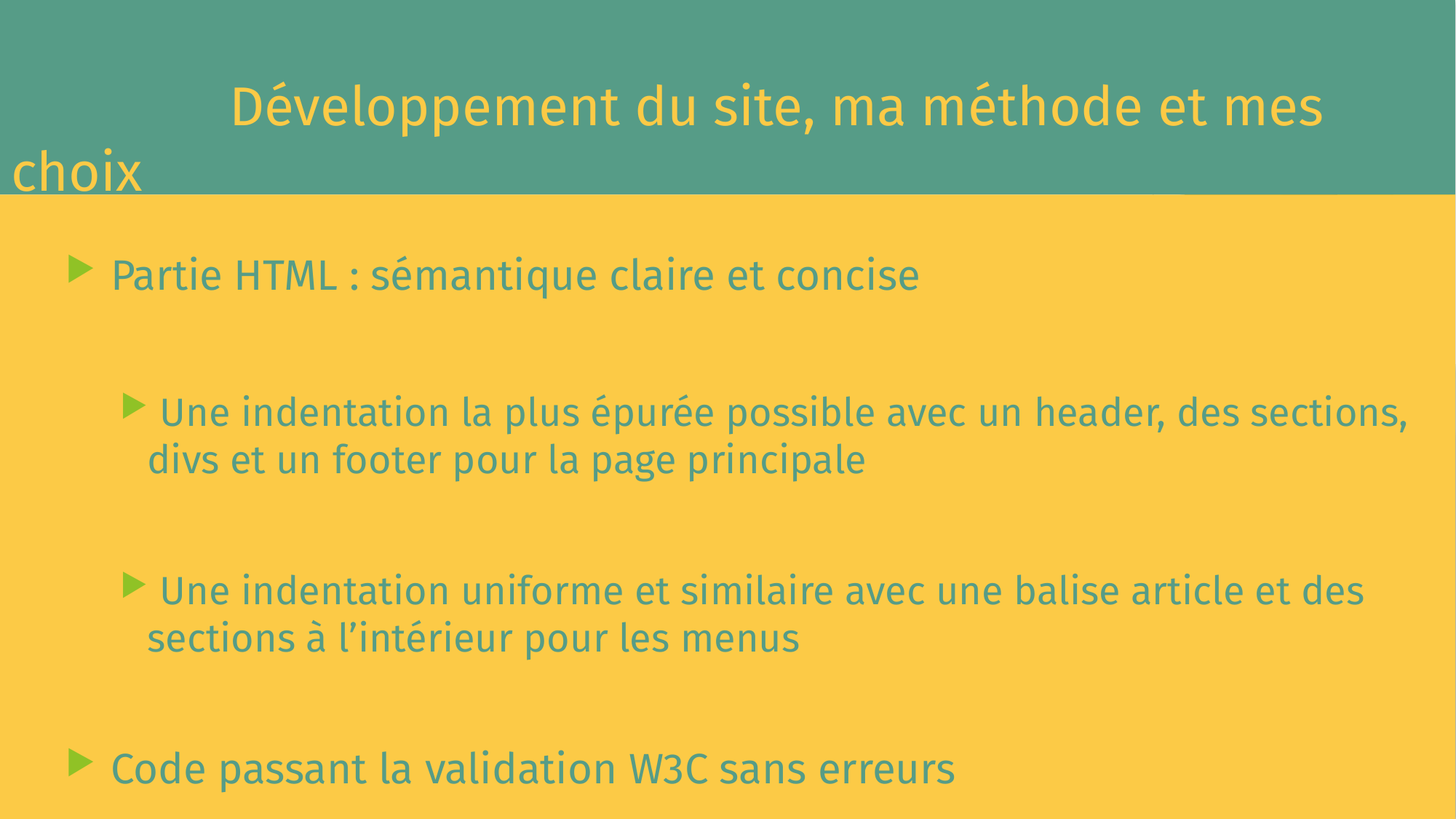

# Développement du site, ma méthode et mes choix

 Partie HTML : sémantique claire et concise

 Une indentation la plus épurée possible avec un header, des sections, divs et un footer pour la page principale

 Une indentation uniforme et similaire avec une balise article et des sections à l’intérieur pour les menus

 Code passant la validation W3C sans erreurs